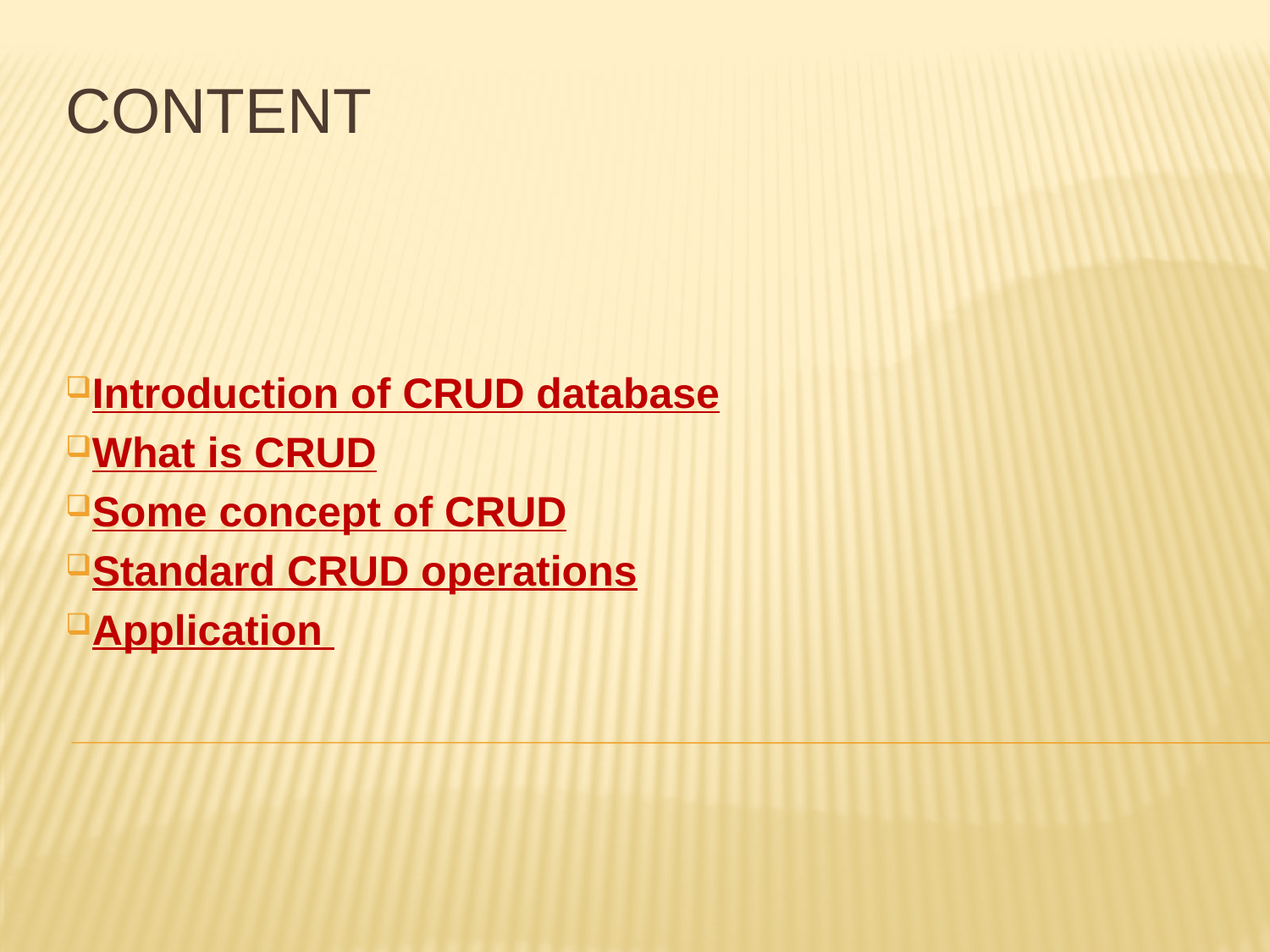

# CONTENT
Introduction of CRUD database
What is CRUD
Some concept of CRUD
Standard CRUD operations
Application